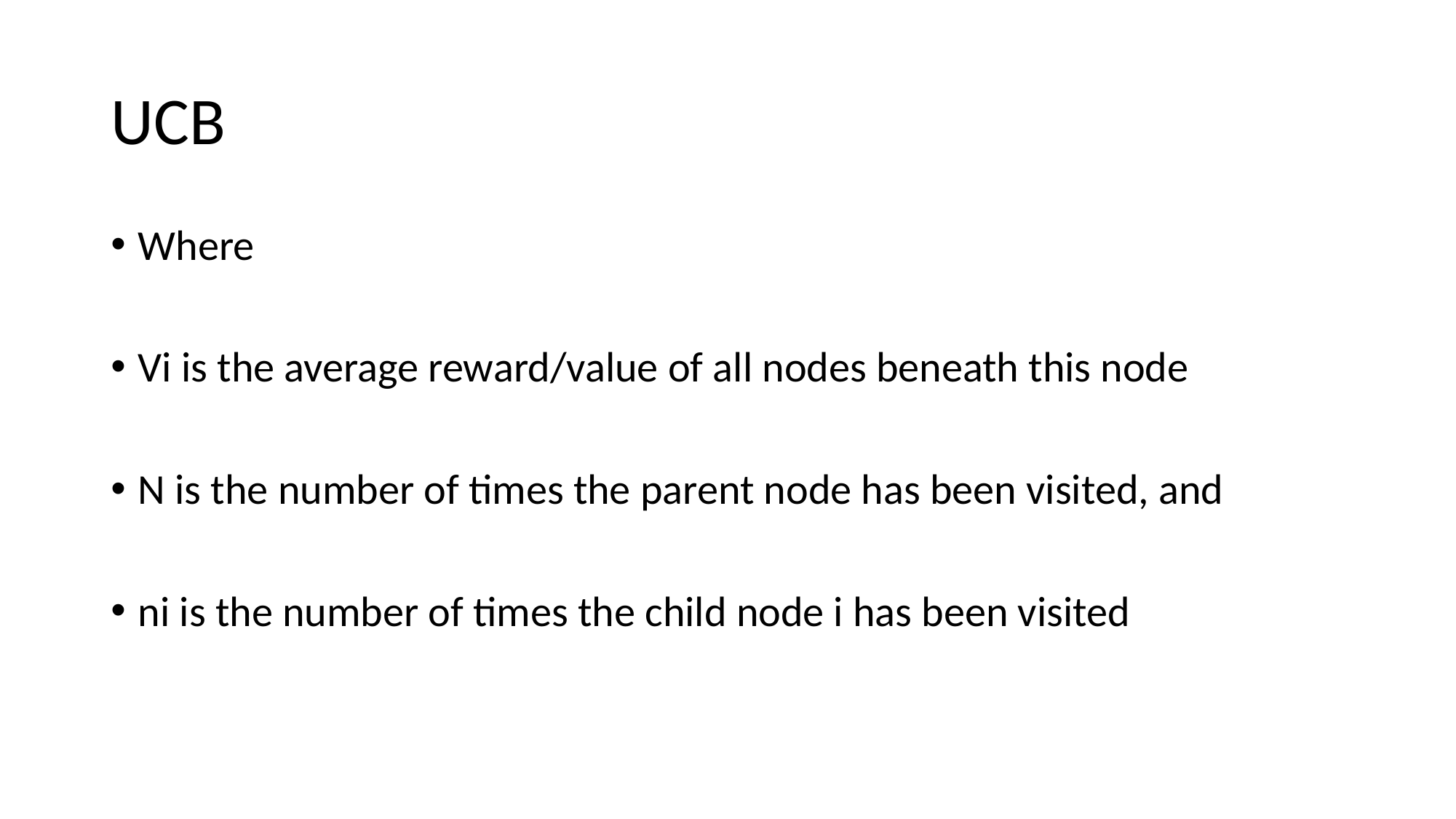

# UCB
Where

Vi is the average reward/value of all nodes beneath this node

N is the number of times the parent node has been visited, and

ni is the number of times the child node i has been visited